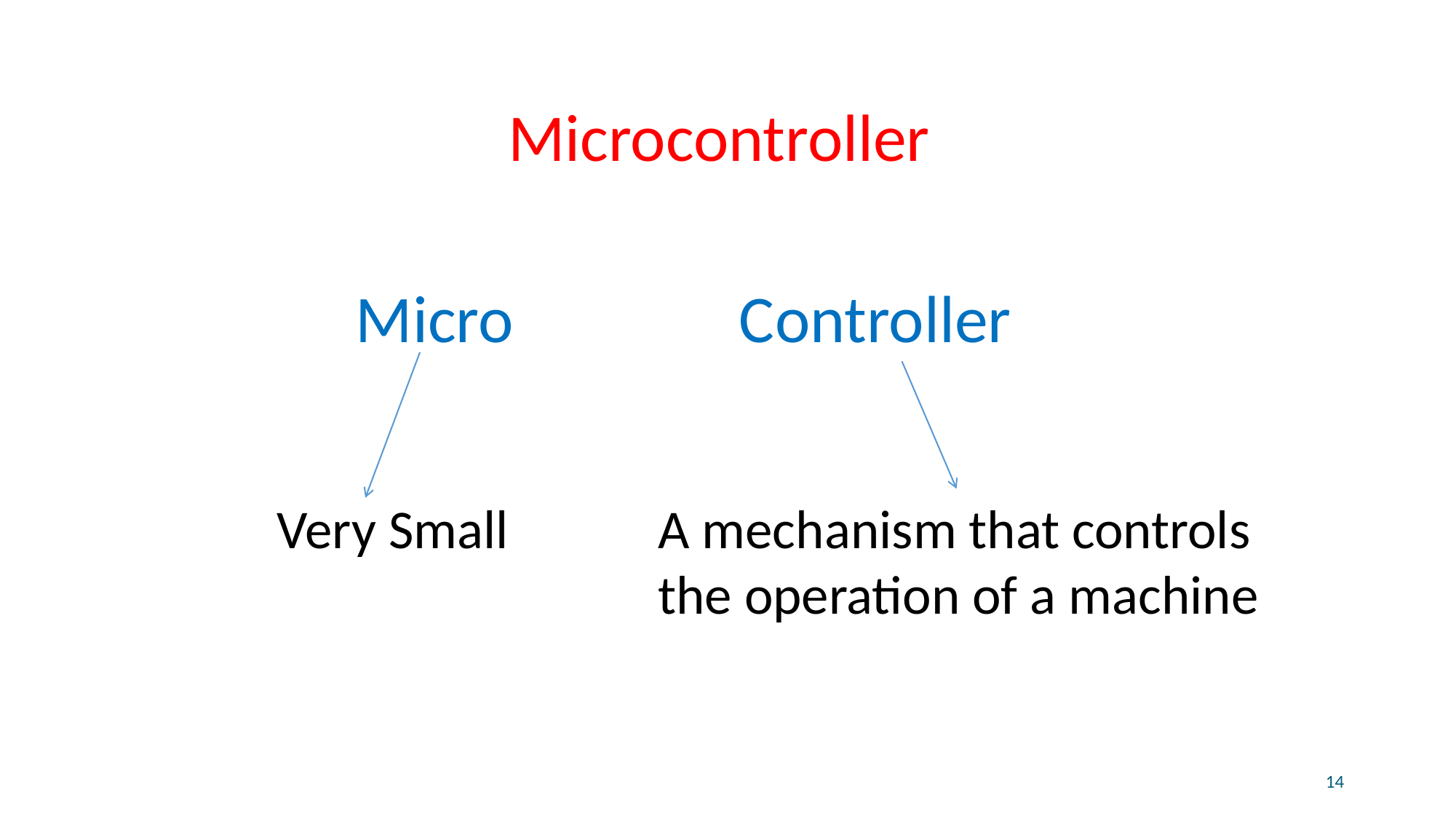

# Microcontroller
        Micro               Controller

A mechanism that controls
the operation of a machine
Very Small
14